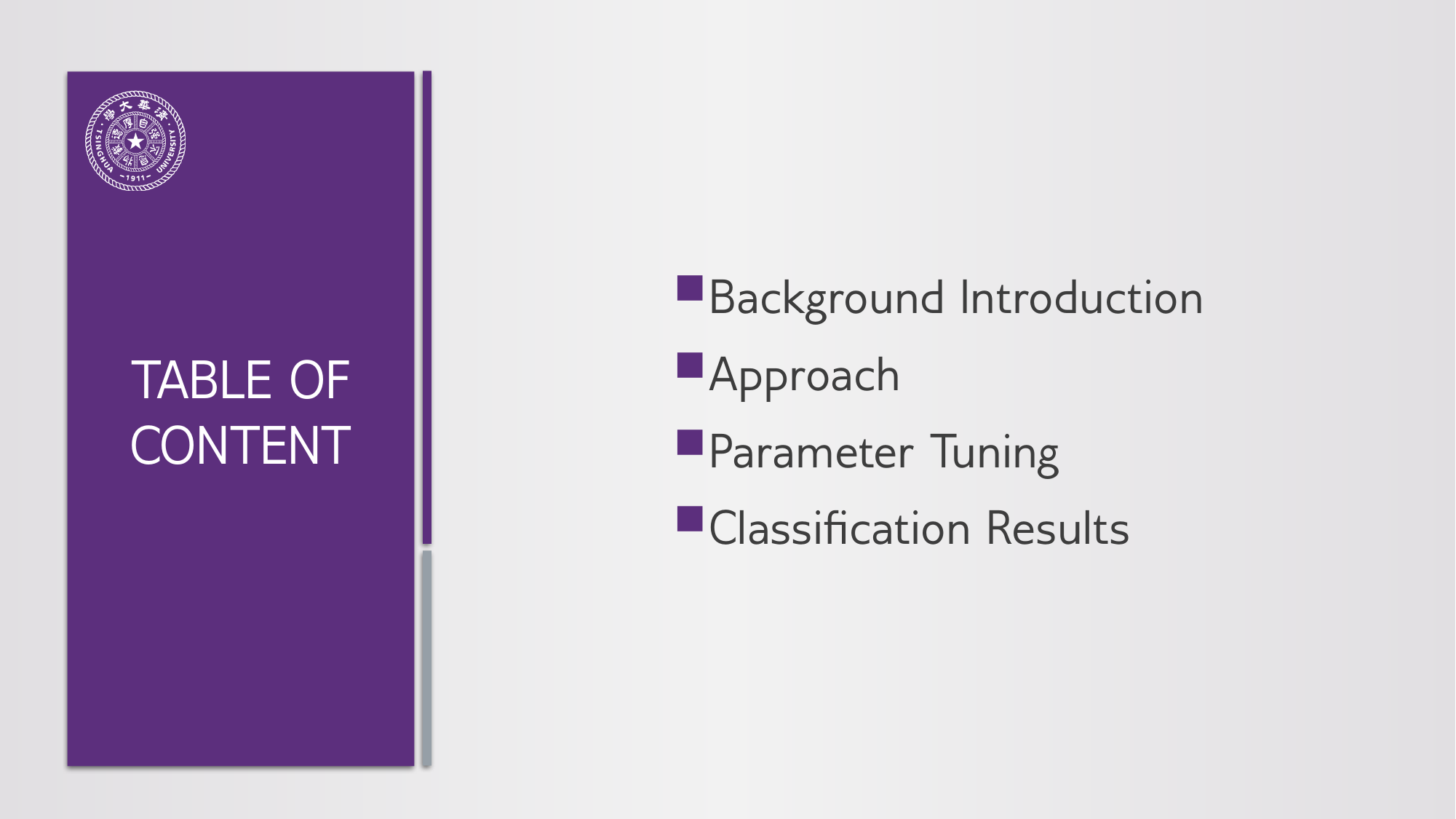

Background Introduction
Approach
Parameter Tuning
Classification Results
# TABLE OF CONTENT